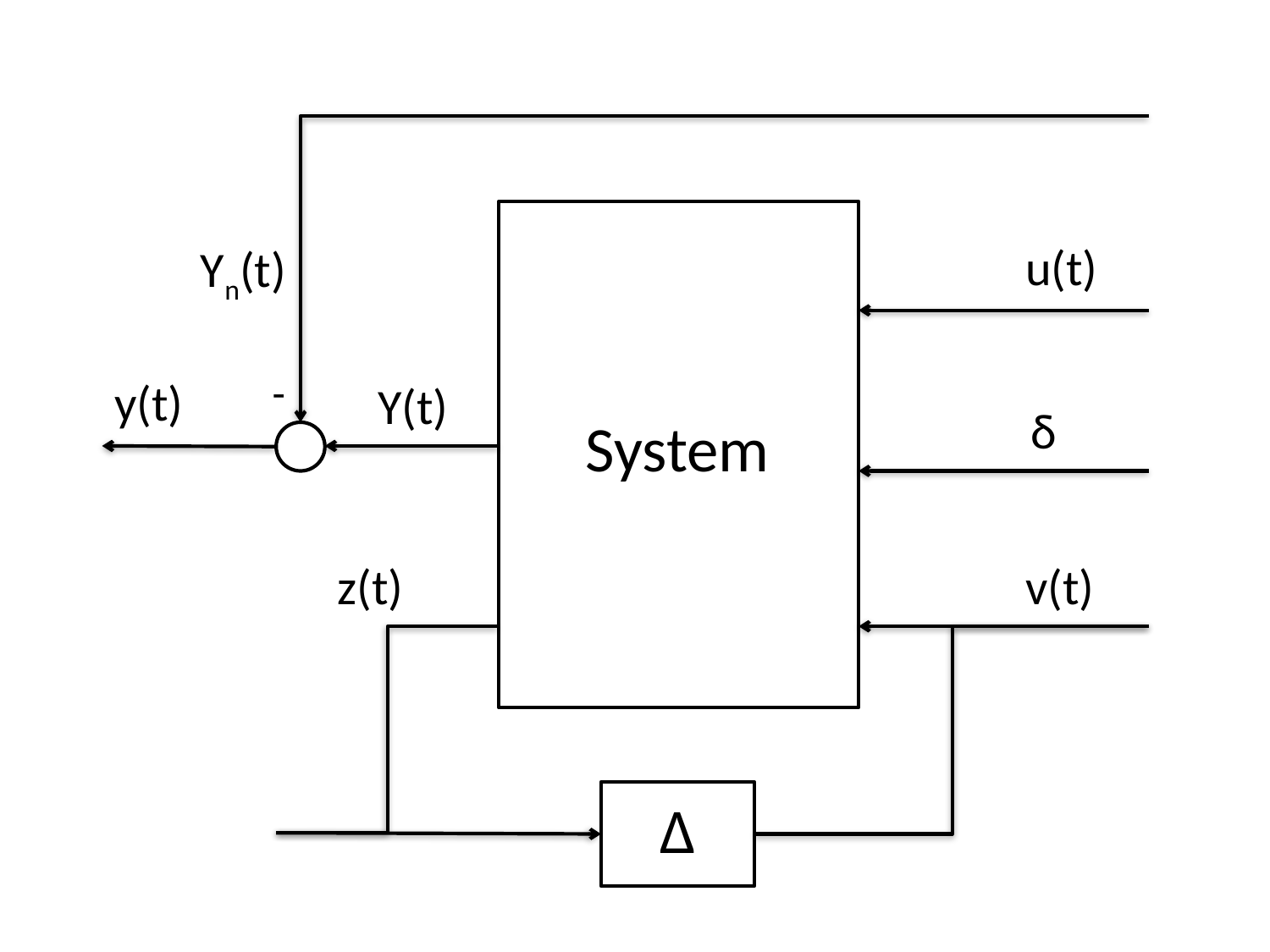

u(t)
Yn(t)
-
y(t)
Y(t)
δ
System

z(t)
v(t)

Δ